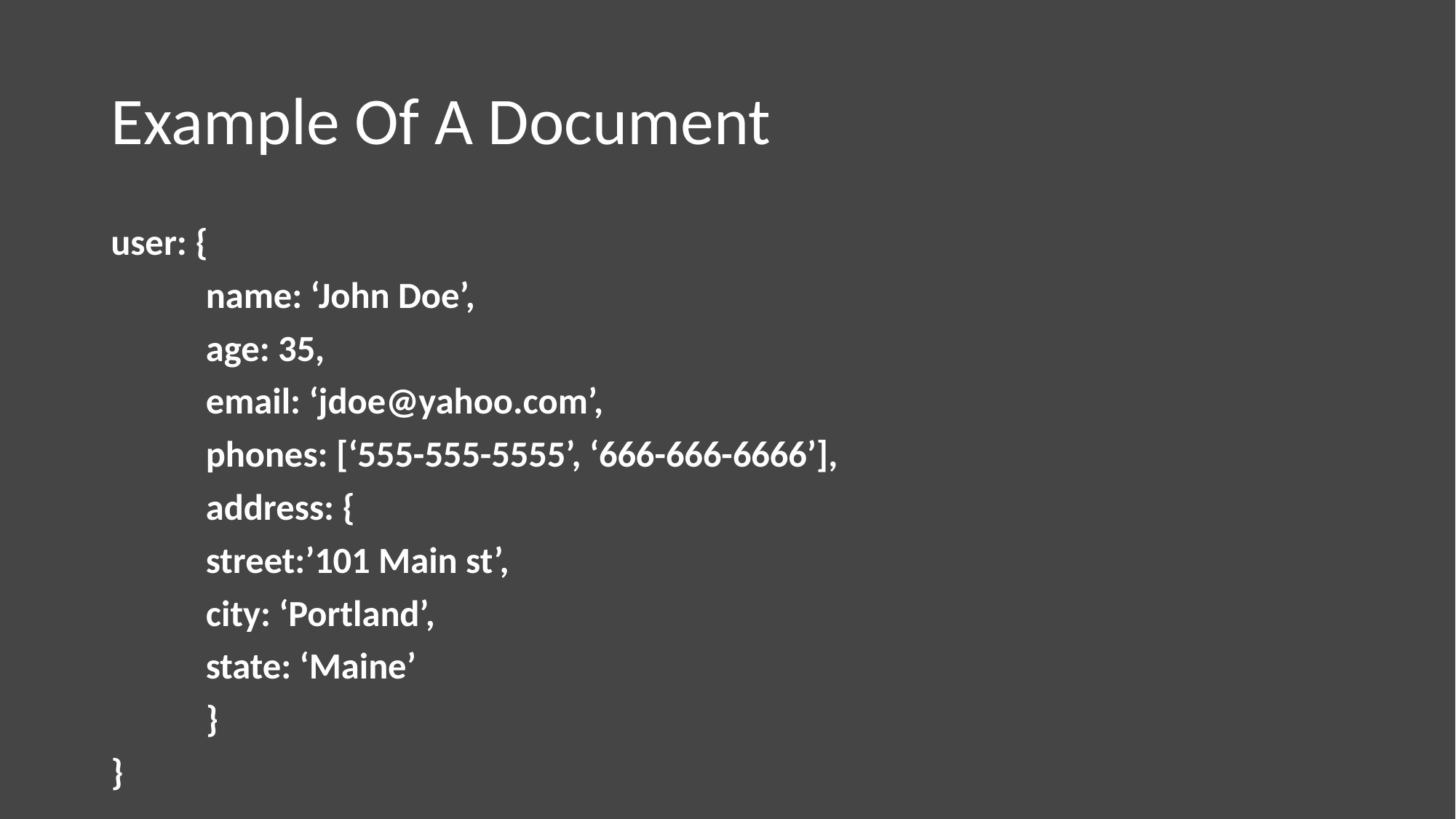

# Example Of A Document
user: {
	name: ‘John Doe’,
	age: 35,
	email: ‘jdoe@yahoo.com’,
	phones: [‘555-555-5555’, ‘666-666-6666’],
	address: {
		street:’101 Main st’,
		city: ‘Portland’,
		state: ‘Maine’
	}
}